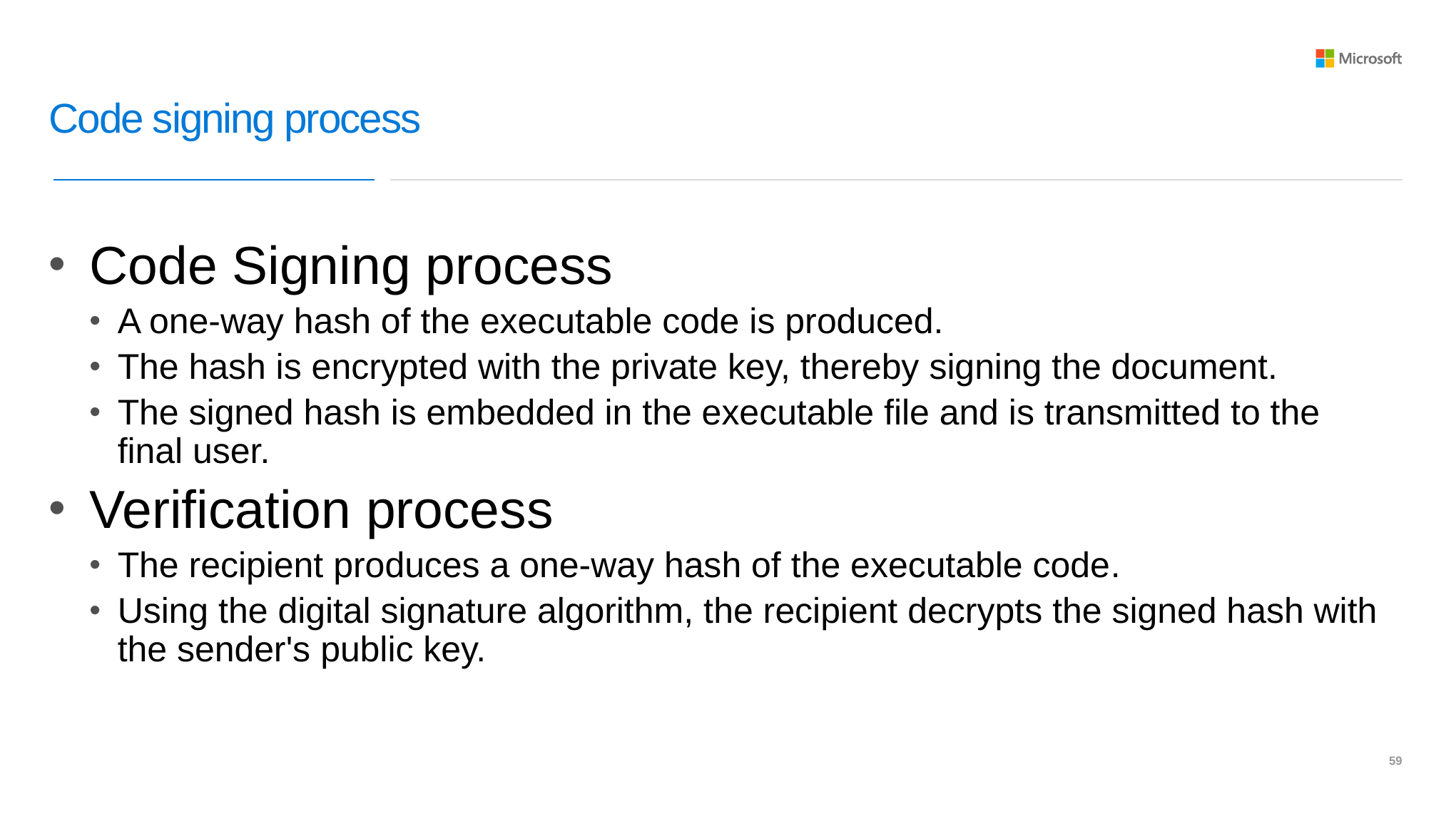

# Code signing process
Code Signing process
A one-way hash of the executable code is produced.
The hash is encrypted with the private key, thereby signing the document.
The signed hash is embedded in the executable file and is transmitted to the final user.
Verification process
The recipient produces a one-way hash of the executable code.
Using the digital signature algorithm, the recipient decrypts the signed hash with the sender's public key.

59